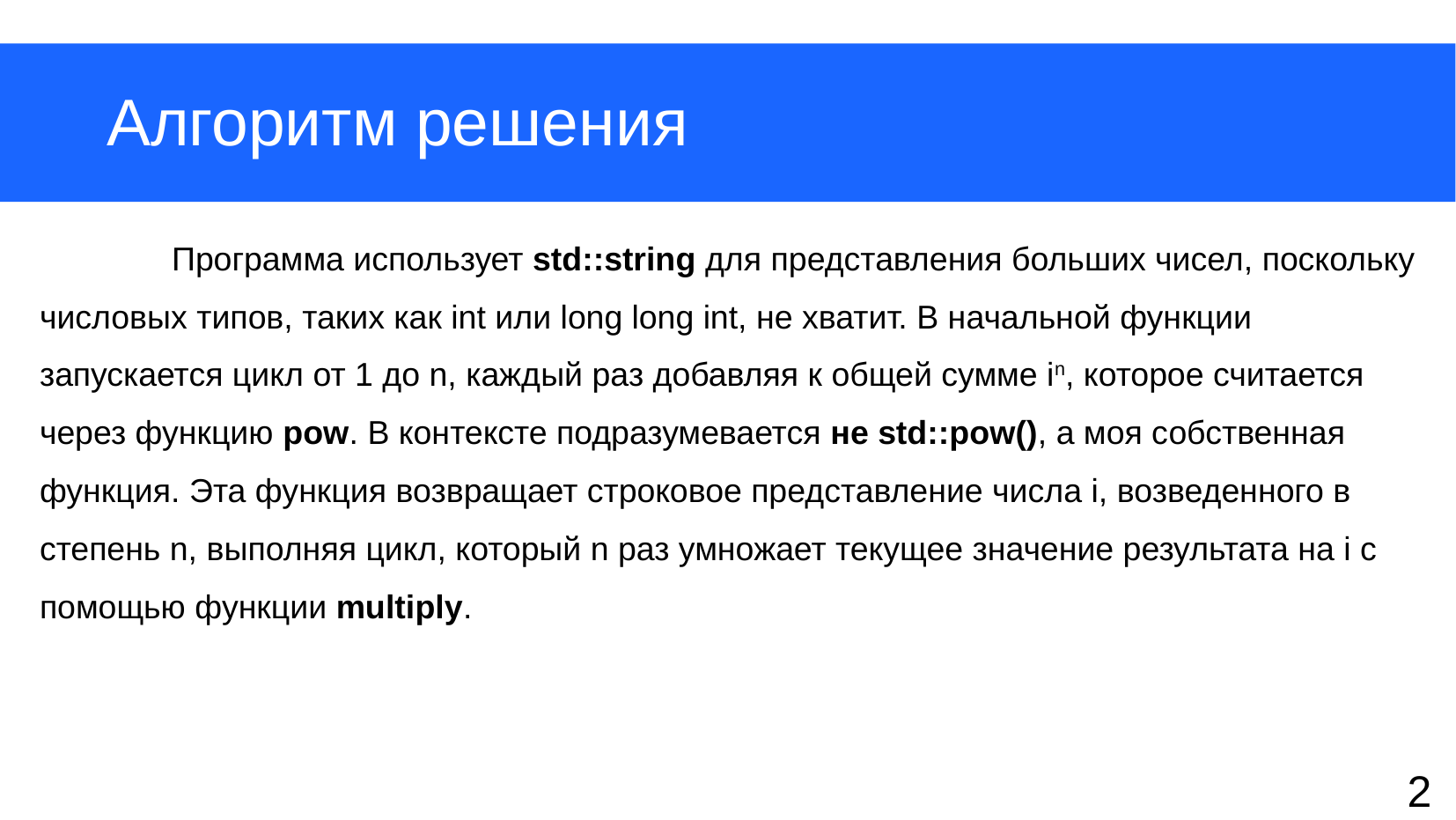

# Алгоритм решения
	Программа использует std::string для представления больших чисел, поскольку
числовых типов, таких как int или long long int, не хватит. В начальной функции
запускается цикл от 1 до n, каждый раз добавляя к общей сумме in, которое считается
через функцию pow. В контексте подразумевается не std::pow(), а моя собственная
функция. Эта функция возвращает строковое представление числа i, возведенного в
степень n, выполняя цикл, который n раз умножает текущее значение результата на i с
помощью функции multiply.
2